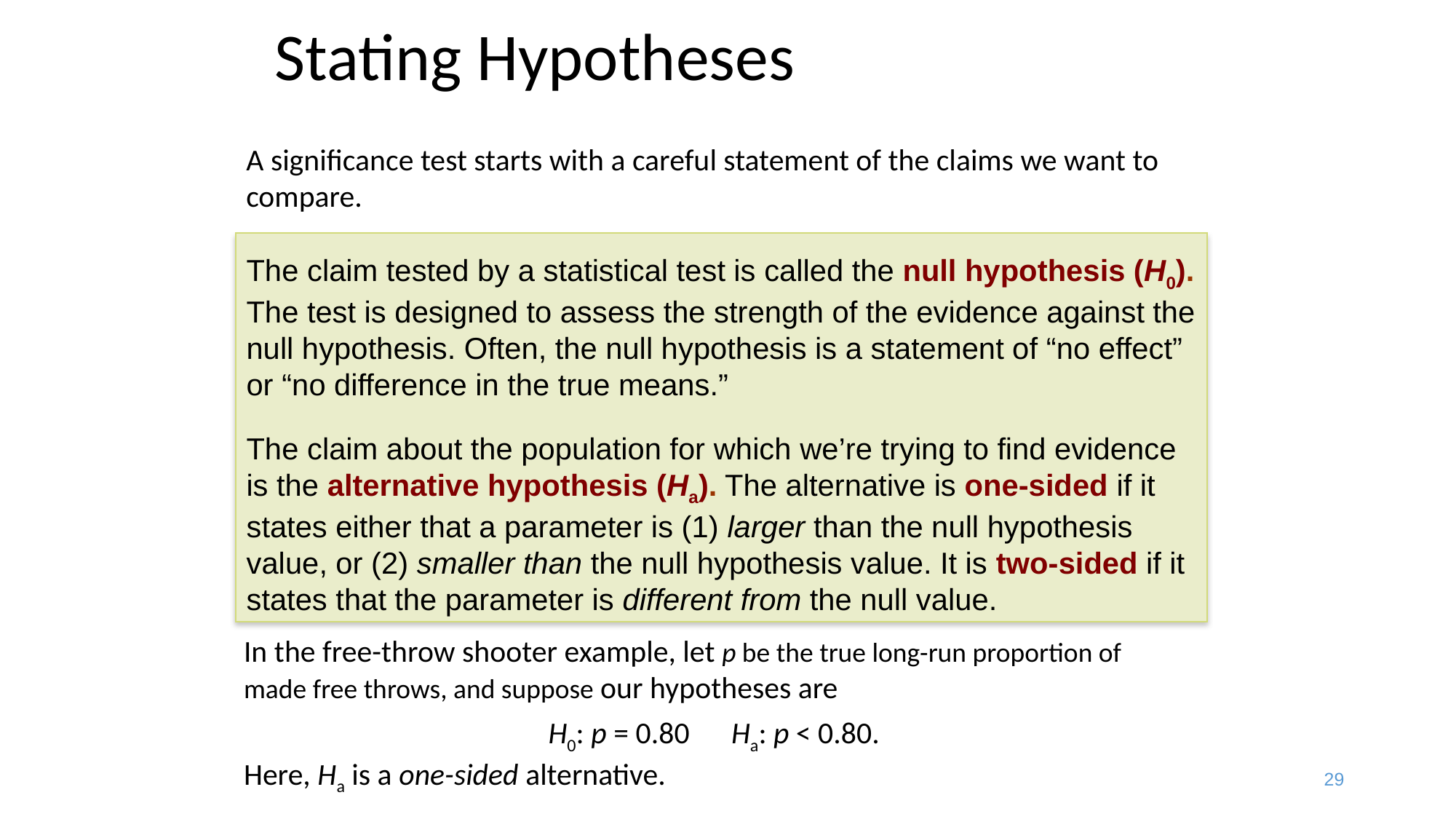

Stating Hypotheses
A significance test starts with a careful statement of the claims we want to compare.

The claim tested by a statistical test is called the null hypothesis (H0). The test is designed to assess the strength of the evidence against the null hypothesis. Often, the null hypothesis is a statement of “no effect” or “no difference in the true means.”
The claim about the population for which we’re trying to find evidence is the alternative hypothesis (Ha). The alternative is one-sided if it states either that a parameter is (1) larger than the null hypothesis value, or (2) smaller than the null hypothesis value. It is two-sided if it states that the parameter is different from the null value.
In the free-throw shooter example, let p be the true long-run proportion of made free throws, and suppose our hypotheses are
H0: p = 0.80      Ha: p < 0.80.
Here, Ha is a one-sided alternative.
29